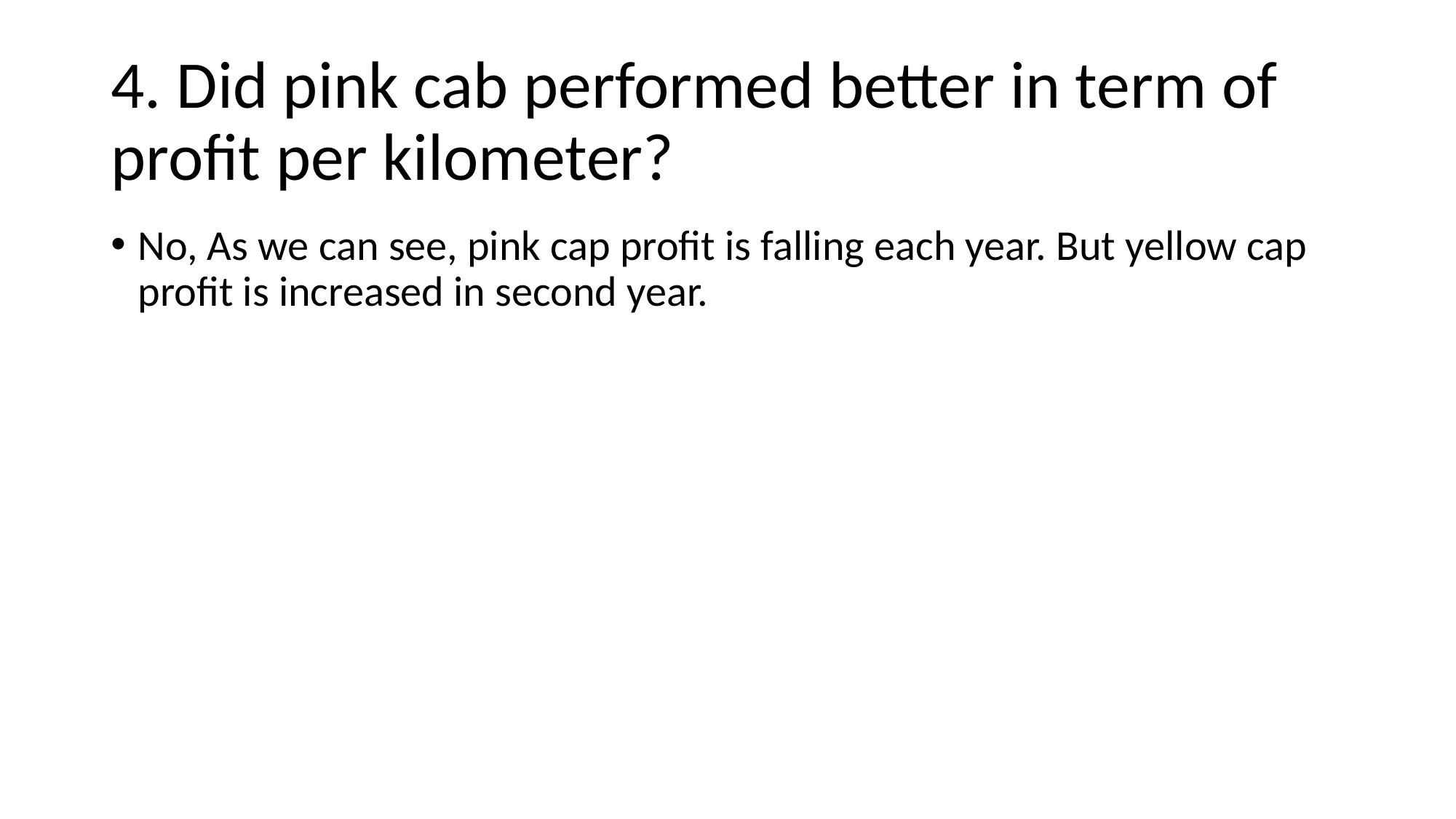

# 4. Did pink cab performed better in term of profit per kilometer?
No, As we can see, pink cap profit is falling each year. But yellow cap profit is increased in second year.